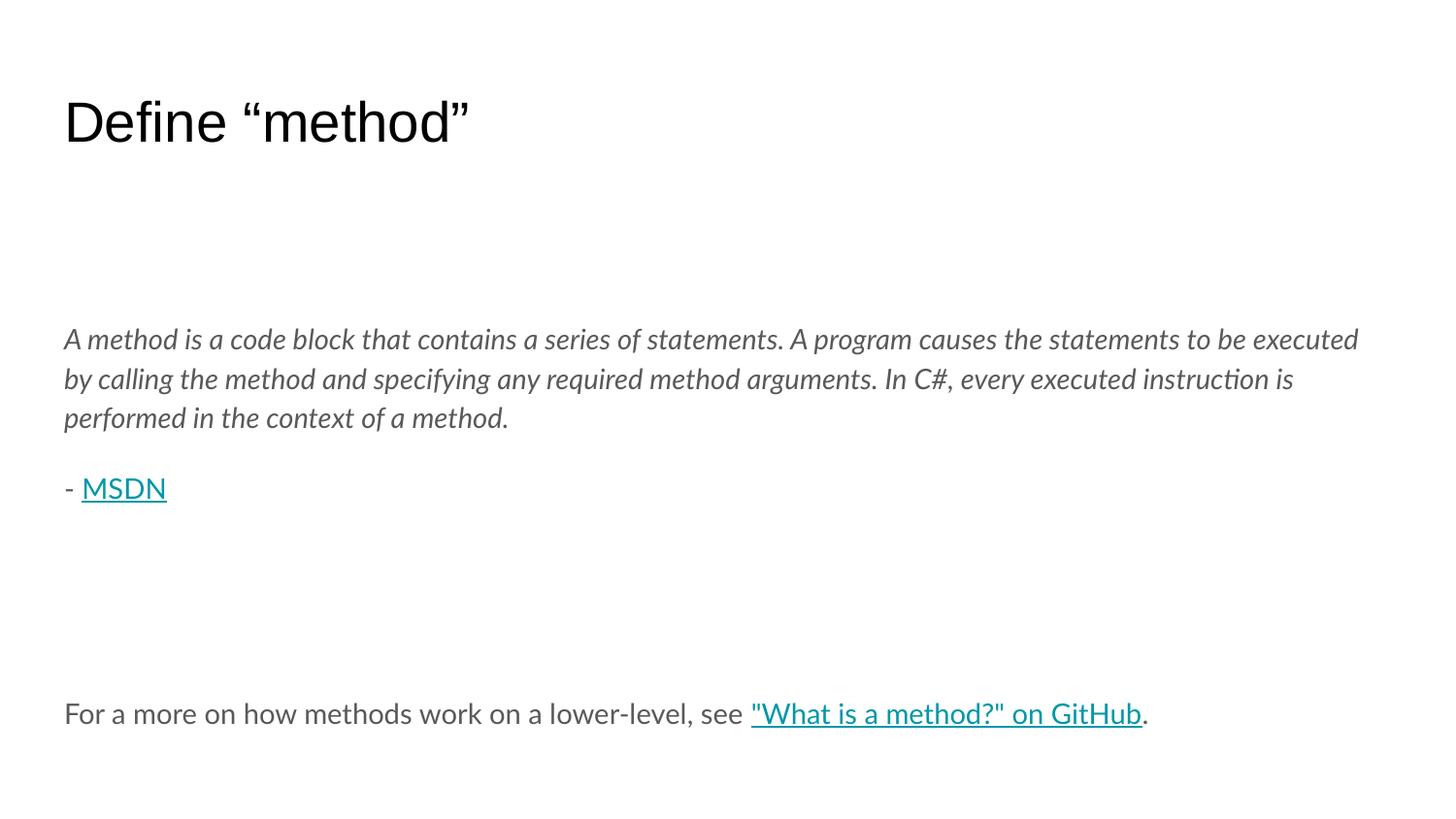

# Define “method”
A method is a code block that contains a series of statements. A program causes the statements to be executed by calling the method and specifying any required method arguments. In C#, every executed instruction is performed in the context of a method.
- MSDN

For a more on how methods work on a lower-level, see "What is a method?" on GitHub.